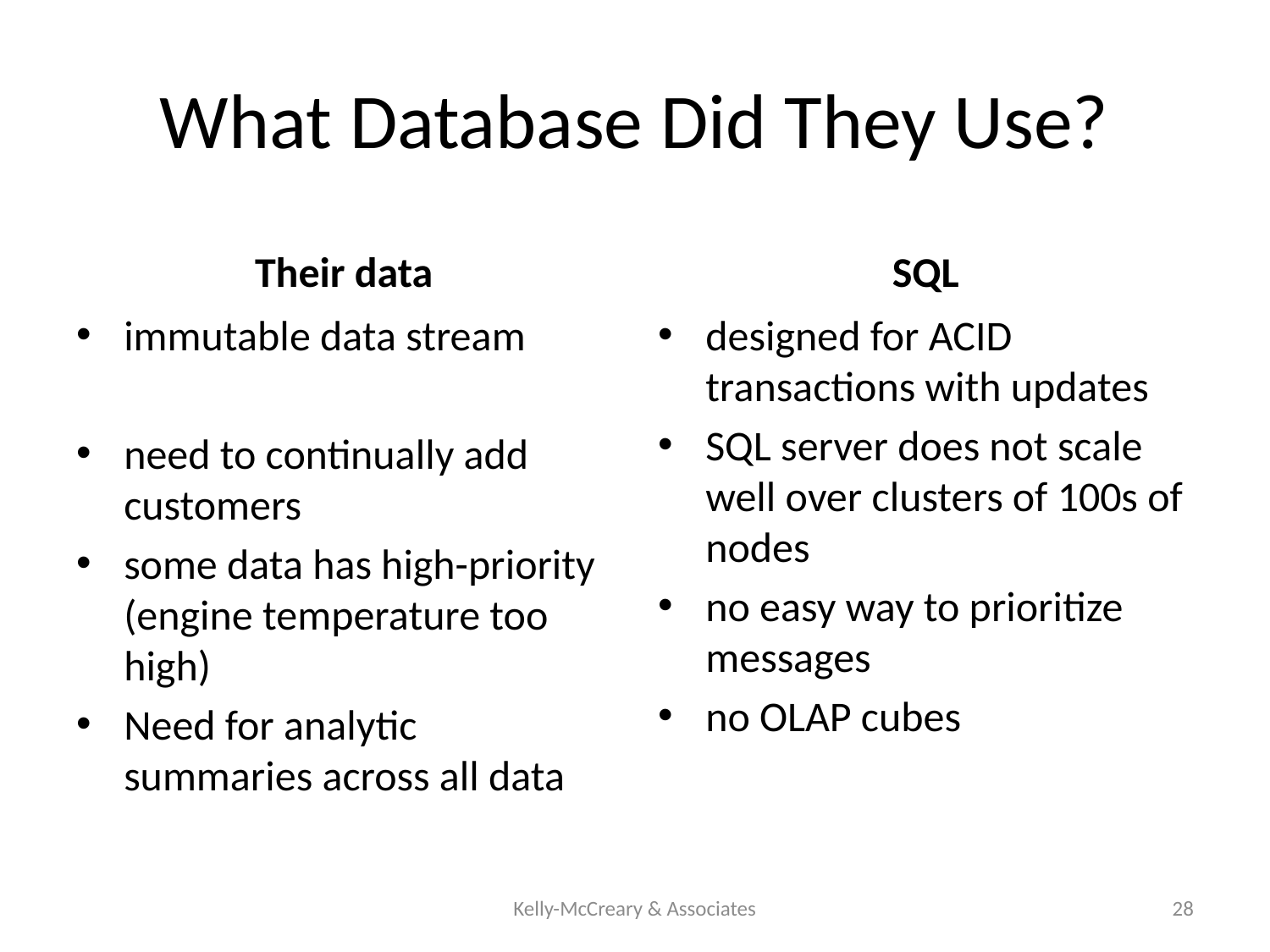

# What Database Did They Use?
Their data
SQL
immutable data stream

need to continually add customers
some data has high-priority (engine temperature too high)
Need for analytic summaries across all data
designed for ACID transactions with updates
SQL server does not scale well over clusters of 100s of nodes
no easy way to prioritize messages
no OLAP cubes
Kelly-McCreary & Associates
28